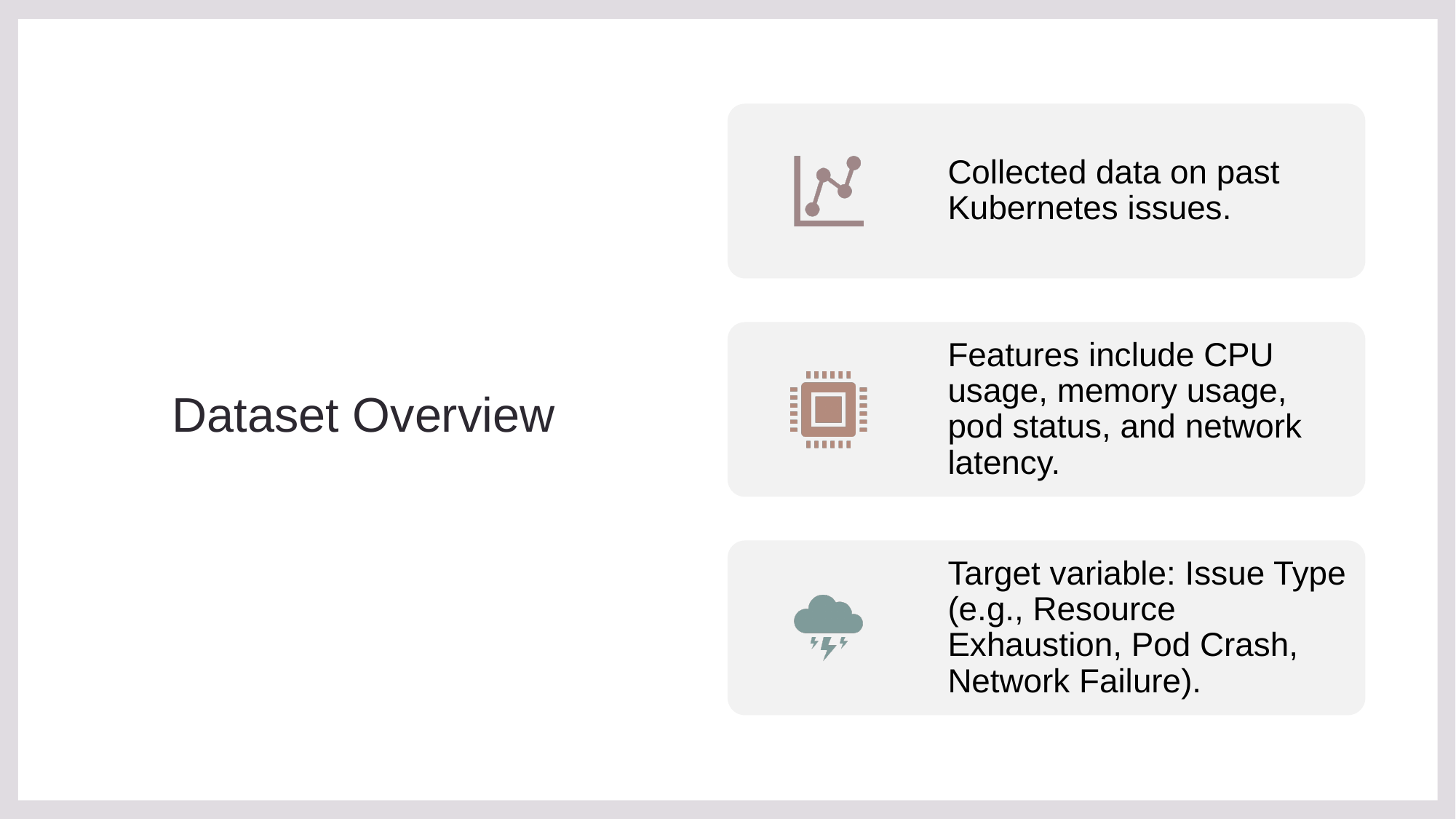

Collected data on past Kubernetes issues.
Features include CPU usage, memory usage, pod status, and network latency.
Target variable: Issue Type (e.g., Resource Exhaustion, Pod Crash, Network Failure).
# Dataset Overview